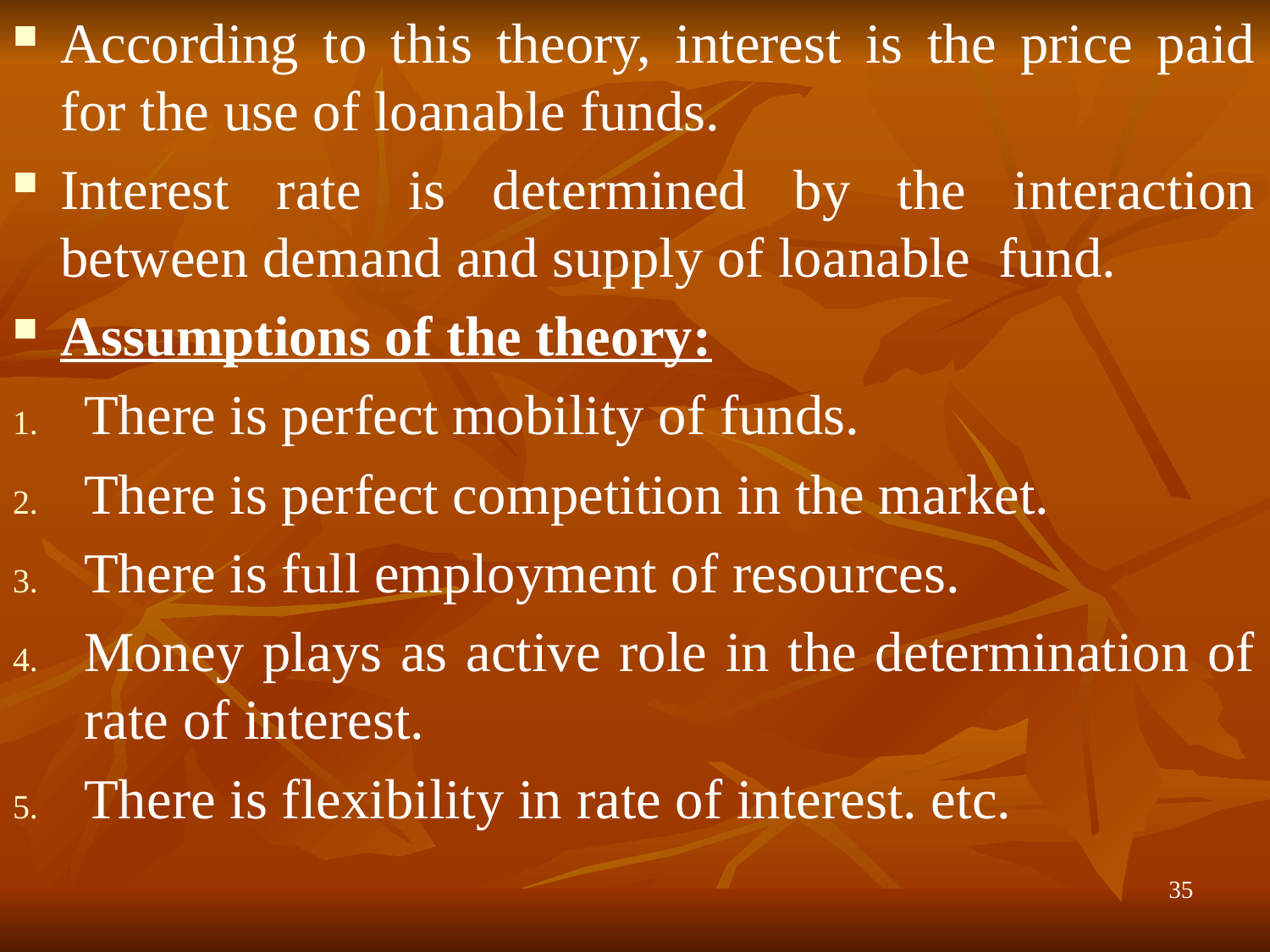

According to this theory, interest is the price paid for the use of loanable funds.
Interest rate is determined by the interaction between demand and supply of loanable  fund.
Assumptions of the theory:
There is perfect mobility of funds.
There is perfect competition in the market.
There is full employment of resources.
Money plays as active role in the determination of rate of interest.
There is flexibility in rate of interest. etc.
35